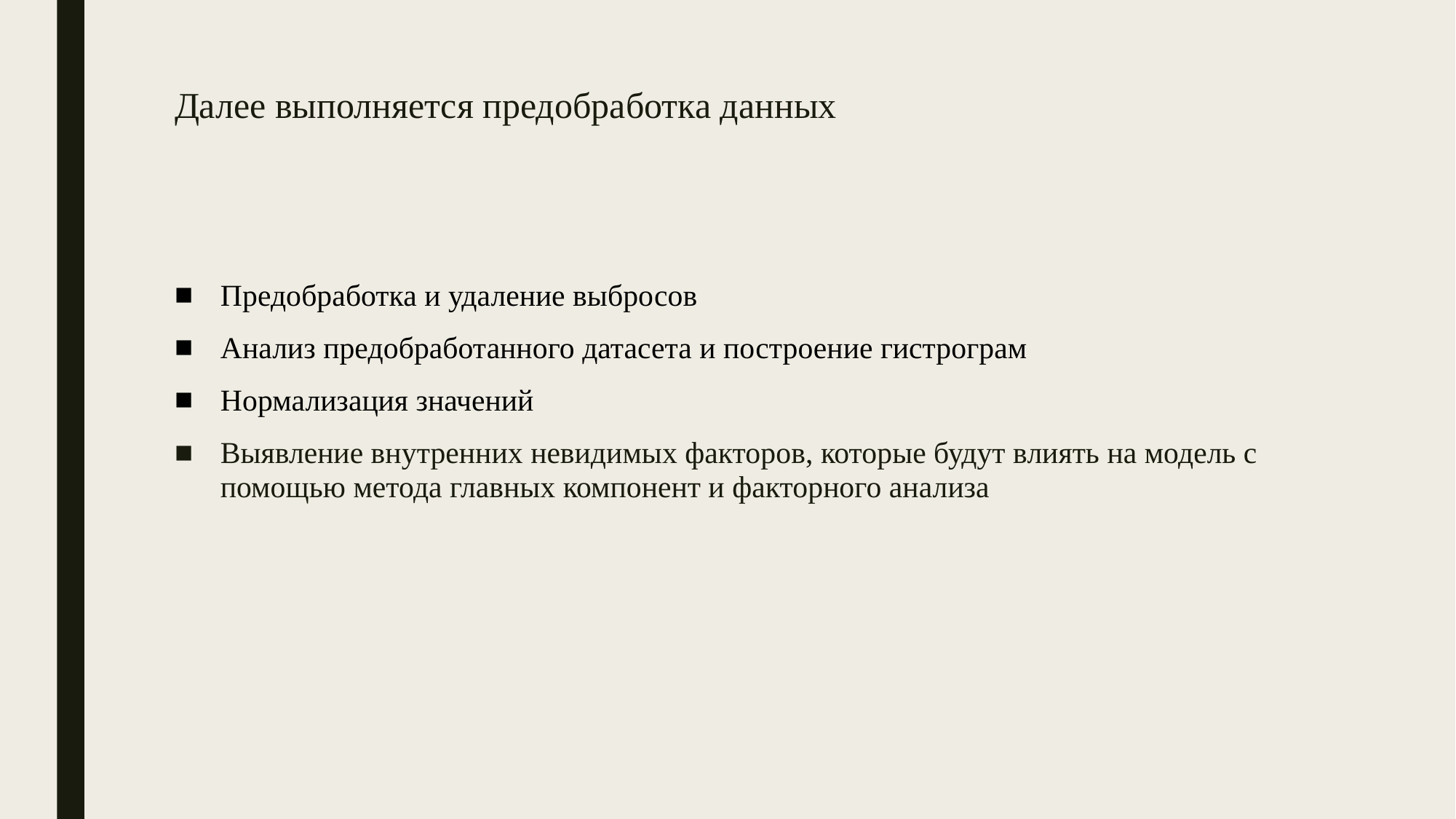

# Далее выполняется предобработка данных
Предобработка и удаление выбросов
Анализ предобработанного датасета и построение гистрограм
Нормализация значений
Выявление внутренних невидимых факторов, которые будут влиять на модель с помощью метода главных компонент и факторного анализа